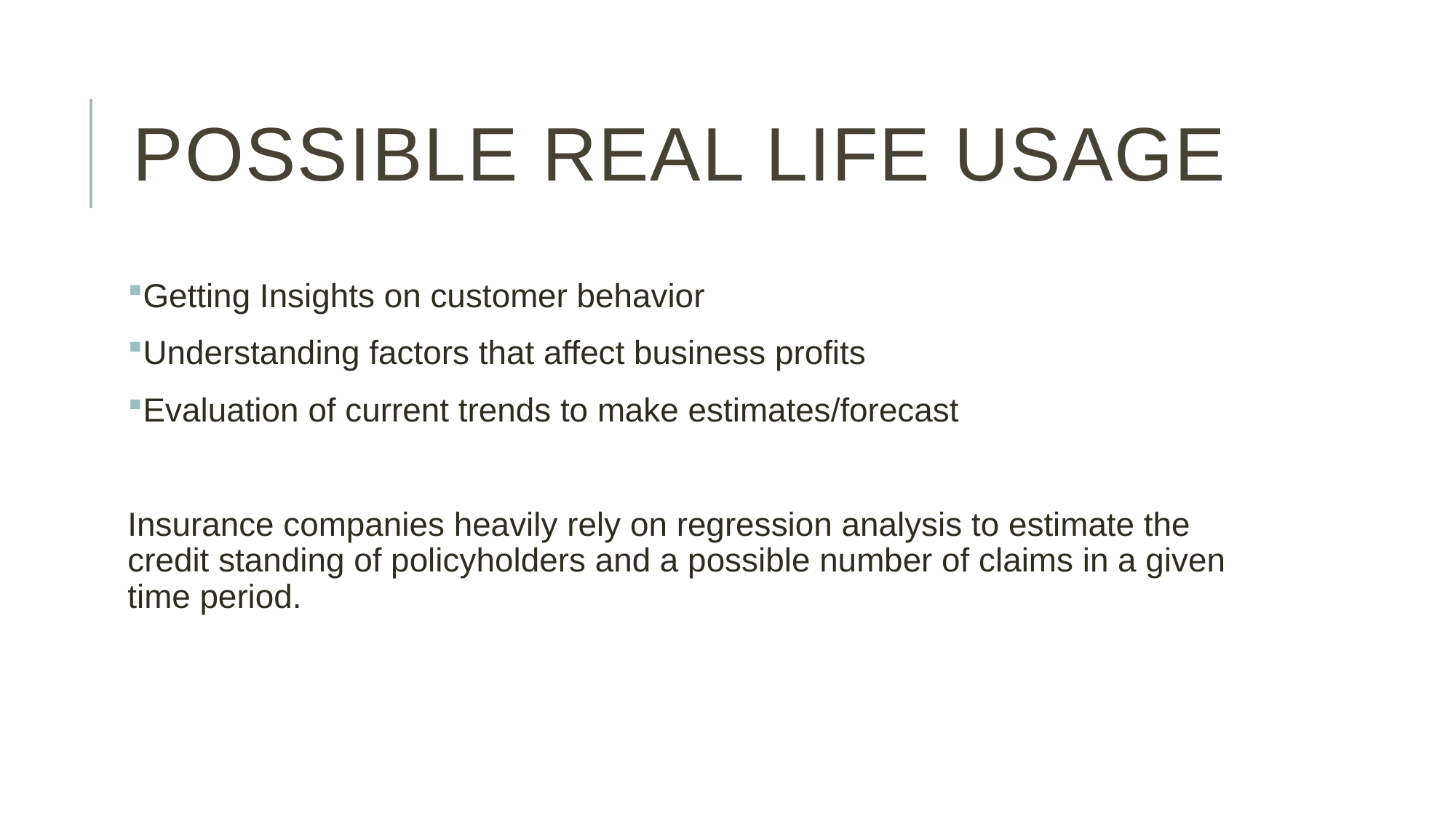

# Possible Real Life Usage
Getting Insights on customer behavior
Understanding factors that affect business profits
Evaluation of current trends to make estimates/forecast

Insurance companies heavily rely on regression analysis to estimate the credit standing of policyholders and a possible number of claims in a given time period.